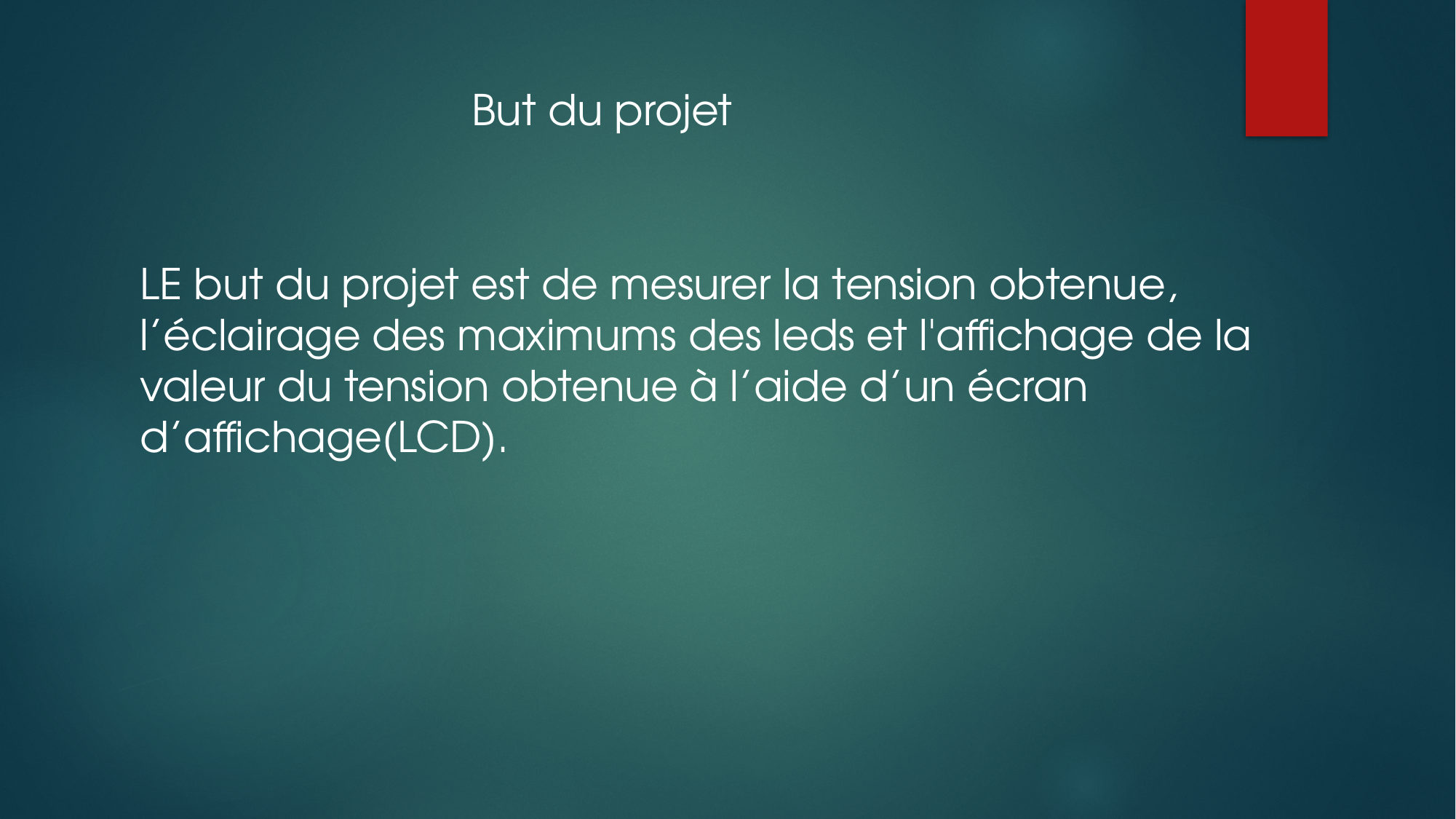

But du projet
LE but du projet est de mesurer la tension obtenue, l’éclairage des maximums des leds et l'affichage de la valeur du tension obtenue à l’aide d’un écran d’affichage(LCD).